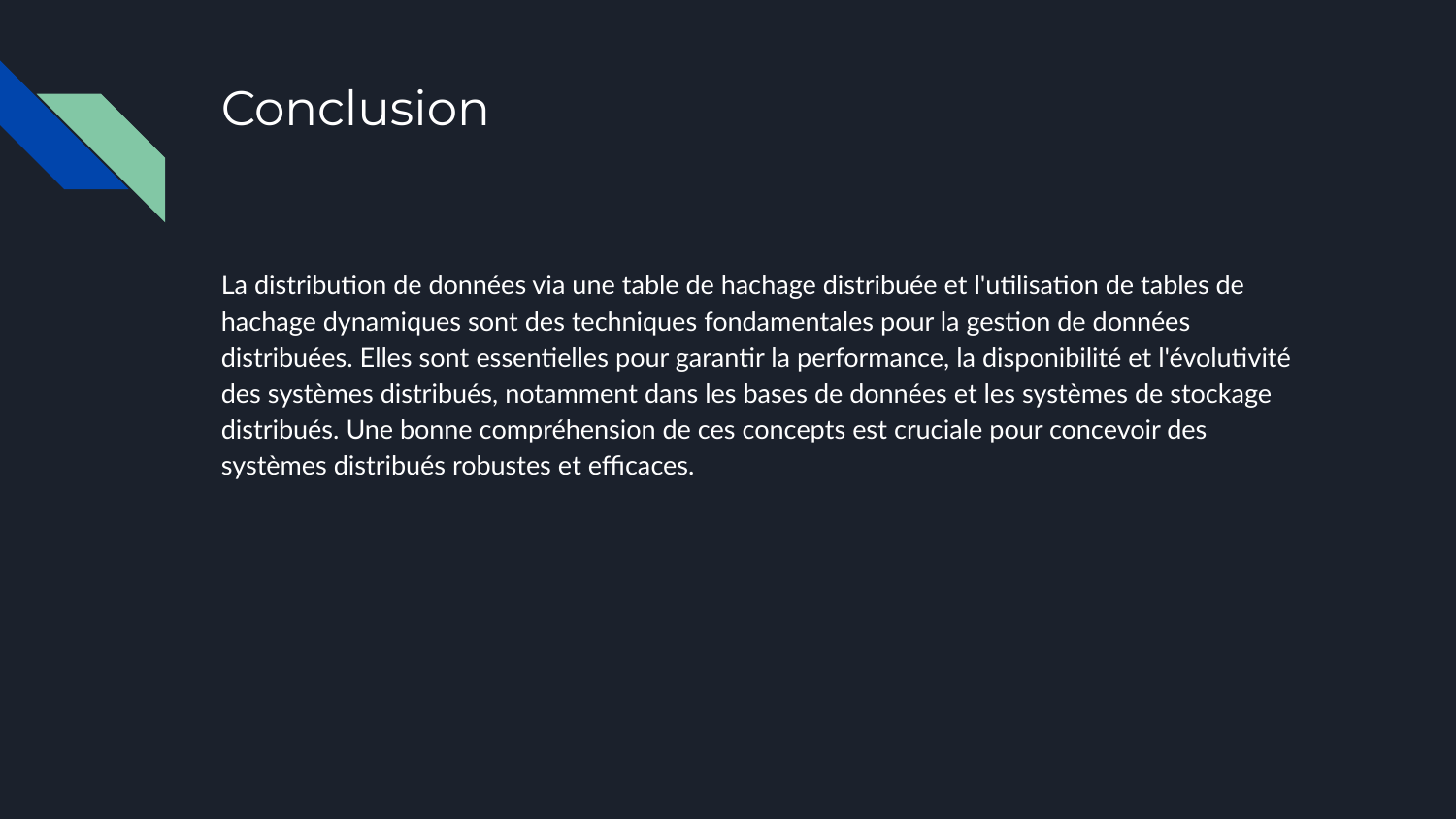

# Conclusion
La distribution de données via une table de hachage distribuée et l'utilisation de tables de hachage dynamiques sont des techniques fondamentales pour la gestion de données distribuées. Elles sont essentielles pour garantir la performance, la disponibilité et l'évolutivité des systèmes distribués, notamment dans les bases de données et les systèmes de stockage distribués. Une bonne compréhension de ces concepts est cruciale pour concevoir des systèmes distribués robustes et efficaces.